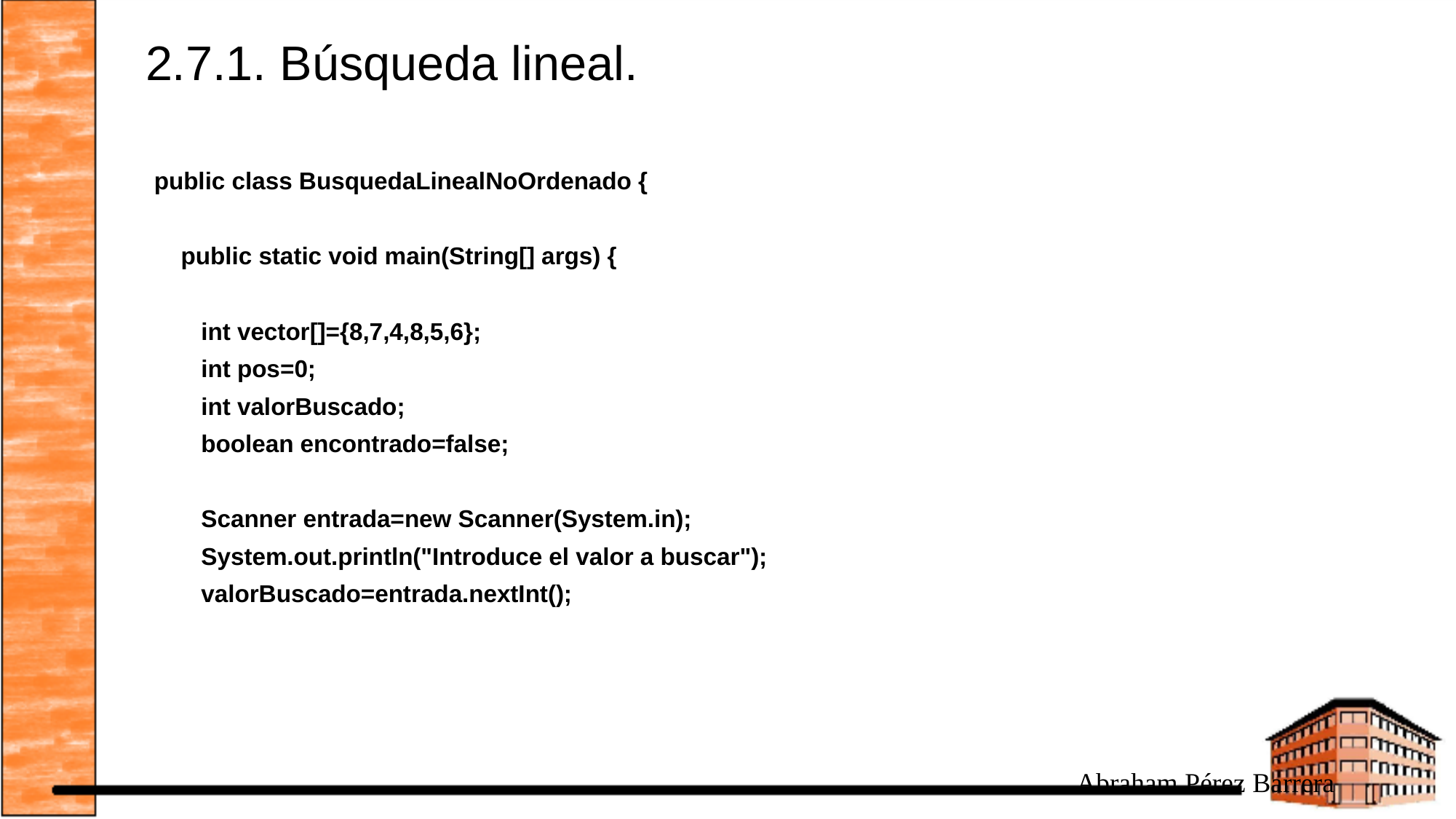

# 2.7.1. Búsqueda lineal.

public class BusquedaLinealNoOrdenado {

    public static void main(String[] args) {

       int vector[]={8,7,4,8,5,6};
       int pos=0;
       int valorBuscado;
       boolean encontrado=false;

       Scanner entrada=new Scanner(System.in);
       System.out.println("Introduce el valor a buscar");
       valorBuscado=entrada.nextInt();